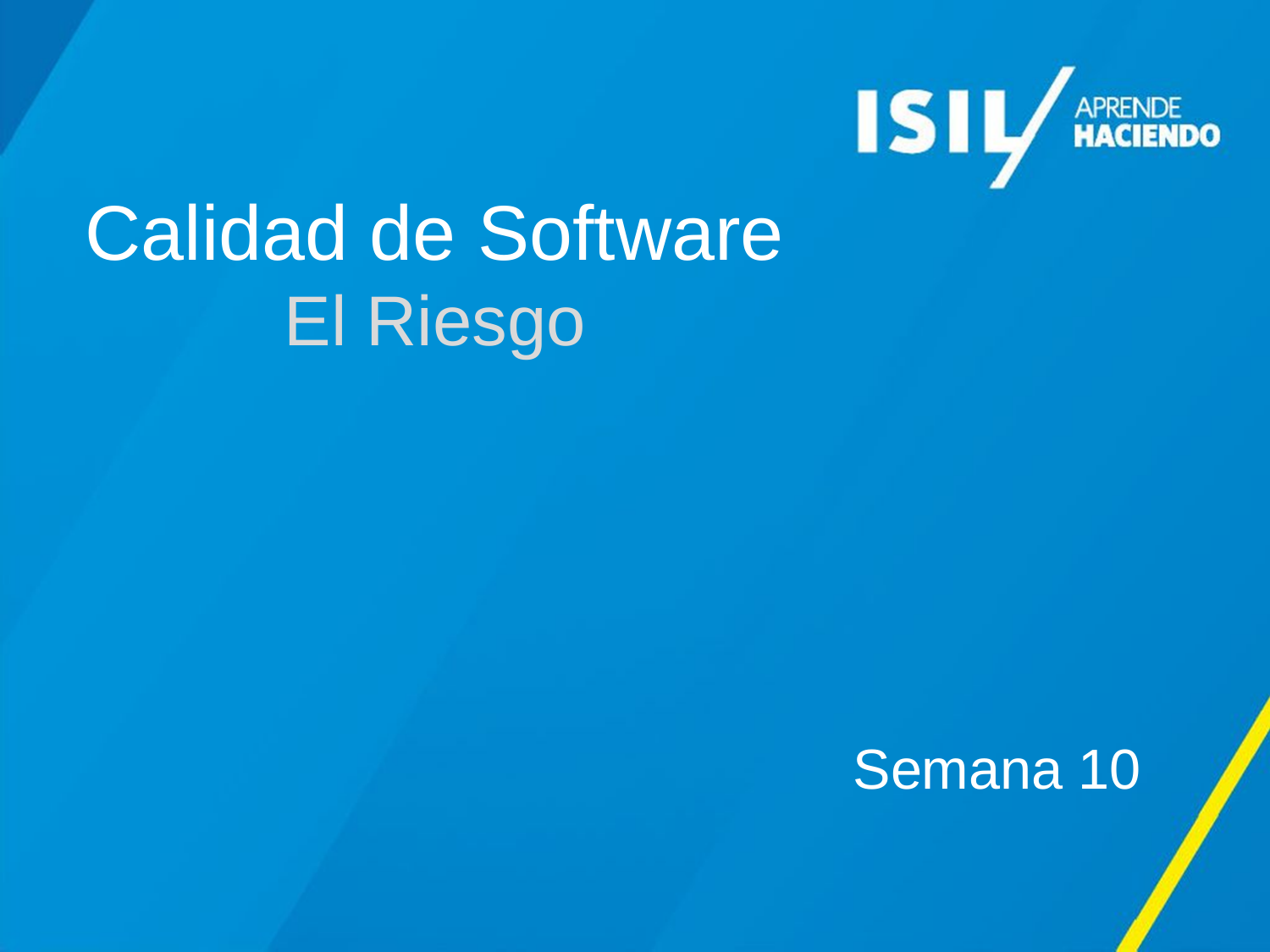

# Calidad de Software El Riesgo
Semana 10